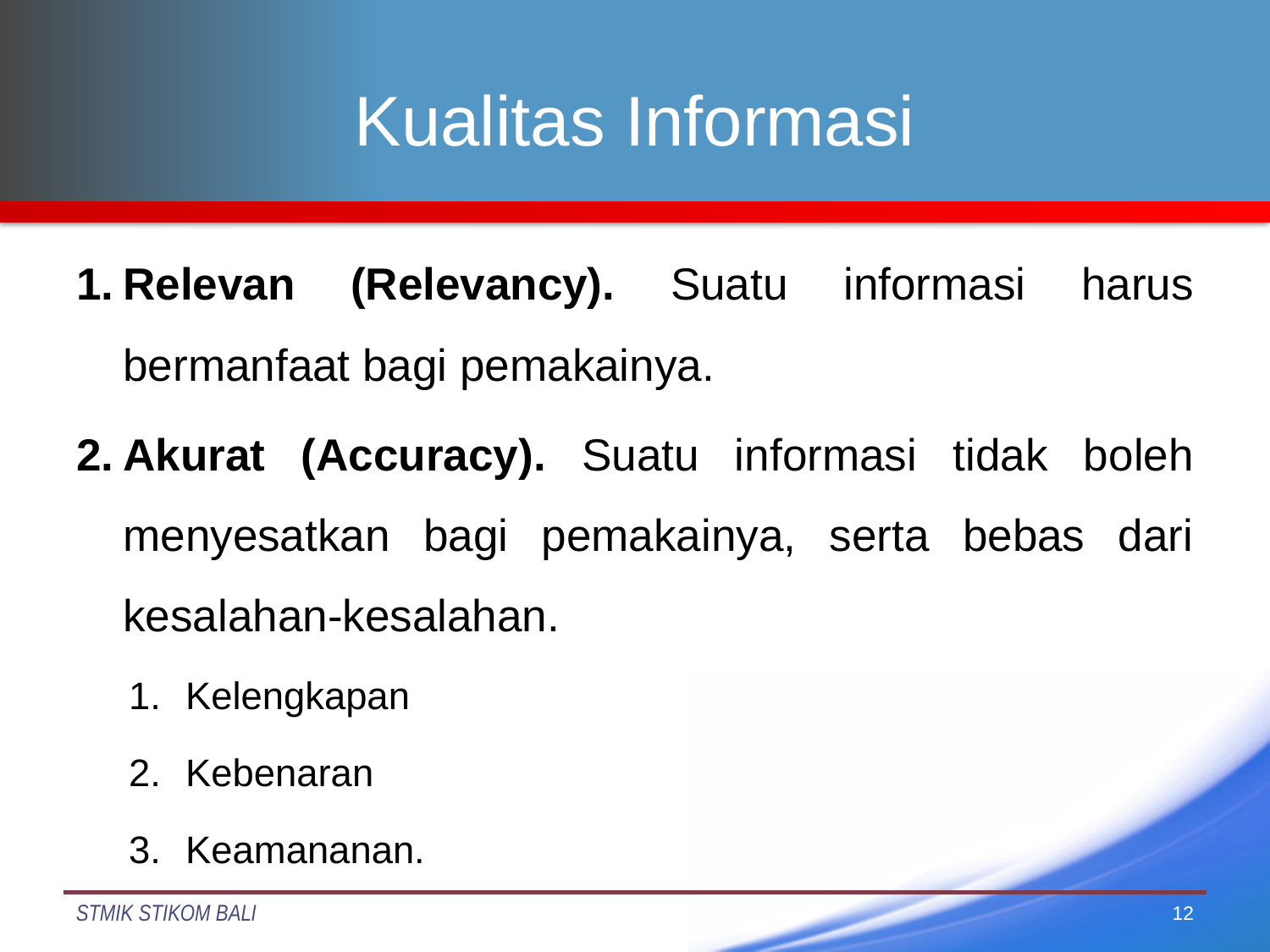

# Kualitas Informasi
Relevan (Relevancy). Suatu informasi harus bermanfaat bagi pemakainya.
Akurat (Accuracy). Suatu informasi tidak boleh menyesatkan bagi pemakainya, serta bebas dari kesalahan-kesalahan.
Kelengkapan
Kebenaran
Keamananan.

12